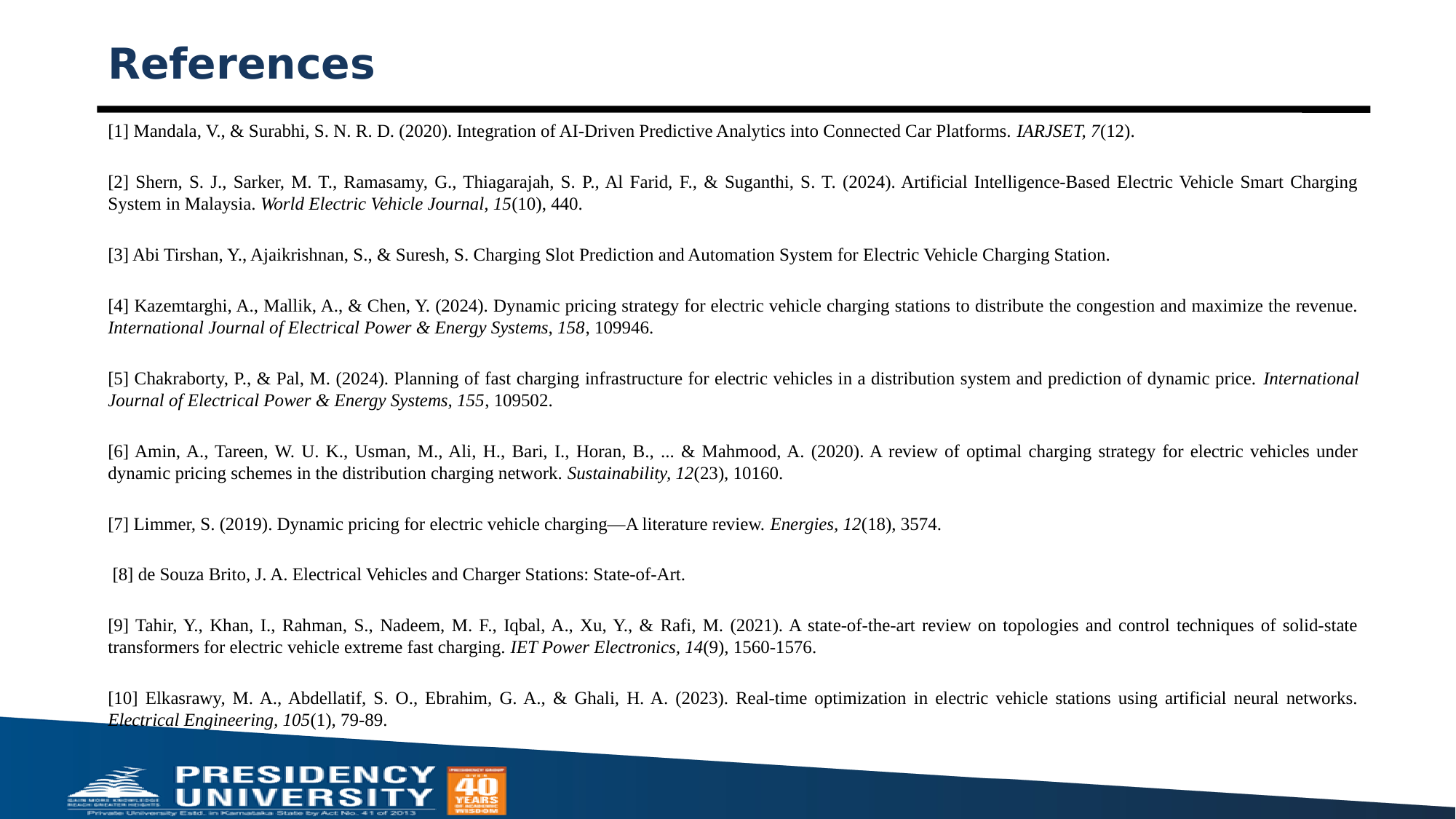

# References
[1] Mandala, V., & Surabhi, S. N. R. D. (2020). Integration of AI-Driven Predictive Analytics into Connected Car Platforms. IARJSET, 7(12).

[2] Shern, S. J., Sarker, M. T., Ramasamy, G., Thiagarajah, S. P., Al Farid, F., & Suganthi, S. T. (2024). Artificial Intelligence-Based Electric Vehicle Smart Charging System in Malaysia. World Electric Vehicle Journal, 15(10), 440.

[3] Abi Tirshan, Y., Ajaikrishnan, S., & Suresh, S. Charging Slot Prediction and Automation System for Electric Vehicle Charging Station.

[4] Kazemtarghi, A., Mallik, A., & Chen, Y. (2024). Dynamic pricing strategy for electric vehicle charging stations to distribute the congestion and maximize the revenue. International Journal of Electrical Power & Energy Systems, 158, 109946.

[5] Chakraborty, P., & Pal, M. (2024). Planning of fast charging infrastructure for electric vehicles in a distribution system and prediction of dynamic price. International Journal of Electrical Power & Energy Systems, 155, 109502.

[6] Amin, A., Tareen, W. U. K., Usman, M., Ali, H., Bari, I., Horan, B., ... & Mahmood, A. (2020). A review of optimal charging strategy for electric vehicles under dynamic pricing schemes in the distribution charging network. Sustainability, 12(23), 10160.

[7] Limmer, S. (2019). Dynamic pricing for electric vehicle charging—A literature review. Energies, 12(18), 3574.

 [8] de Souza Brito, J. A. Electrical Vehicles and Charger Stations: State-of-Art.

[9] Tahir, Y., Khan, I., Rahman, S., Nadeem, M. F., Iqbal, A., Xu, Y., & Rafi, M. (2021). A state‐of‐the‐art review on topologies and control techniques of solid‐state transformers for electric vehicle extreme fast charging. IET Power Electronics, 14(9), 1560-1576.

[10] Elkasrawy, M. A., Abdellatif, S. O., Ebrahim, G. A., & Ghali, H. A. (2023). Real-time optimization in electric vehicle stations using artificial neural networks. Electrical Engineering, 105(1), 79-89.